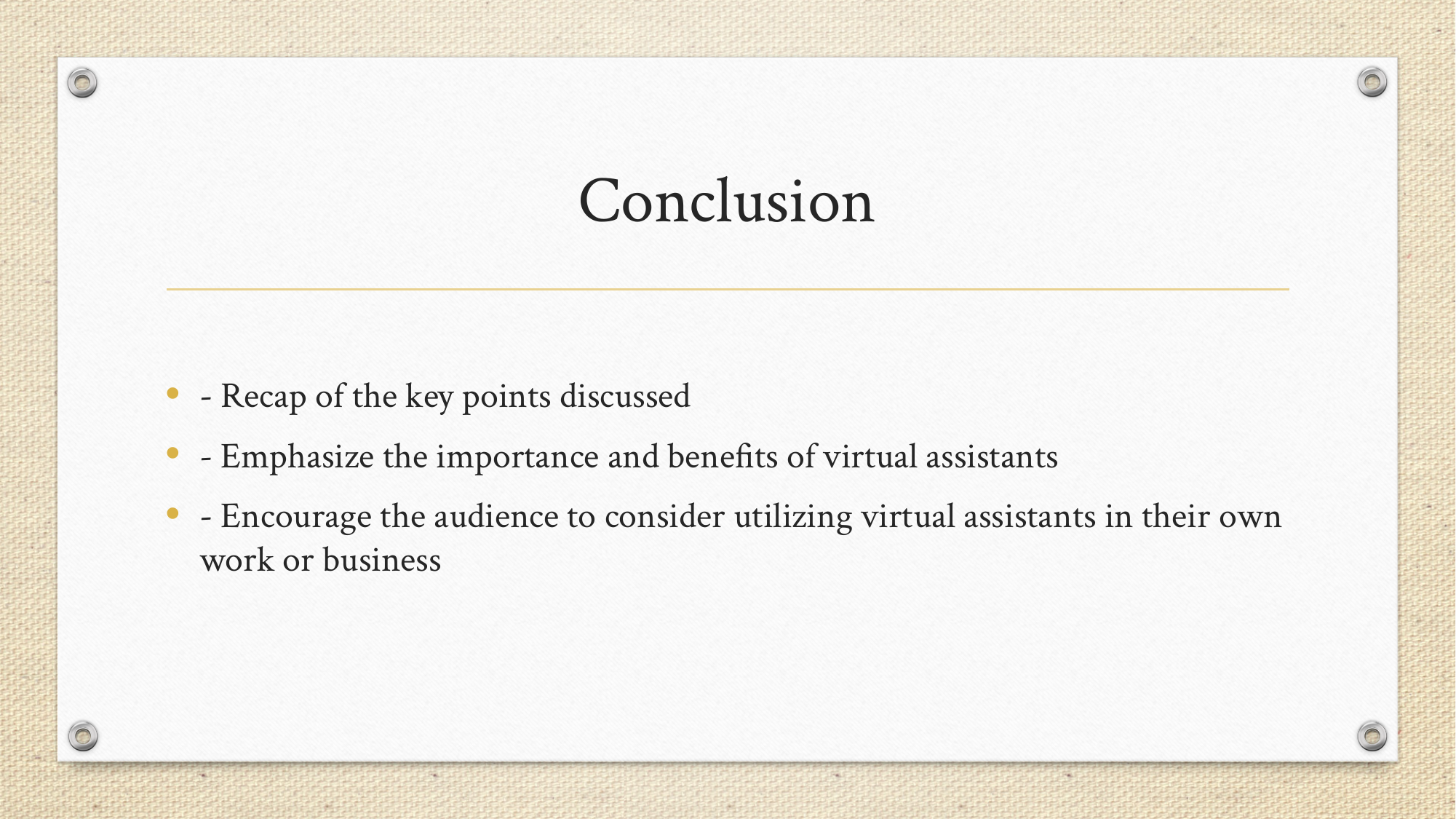

# Conclusion

- Recap of the key points discussed
- Emphasize the importance and benefits of virtual assistants
- Encourage the audience to consider utilizing virtual assistants in their own work or business